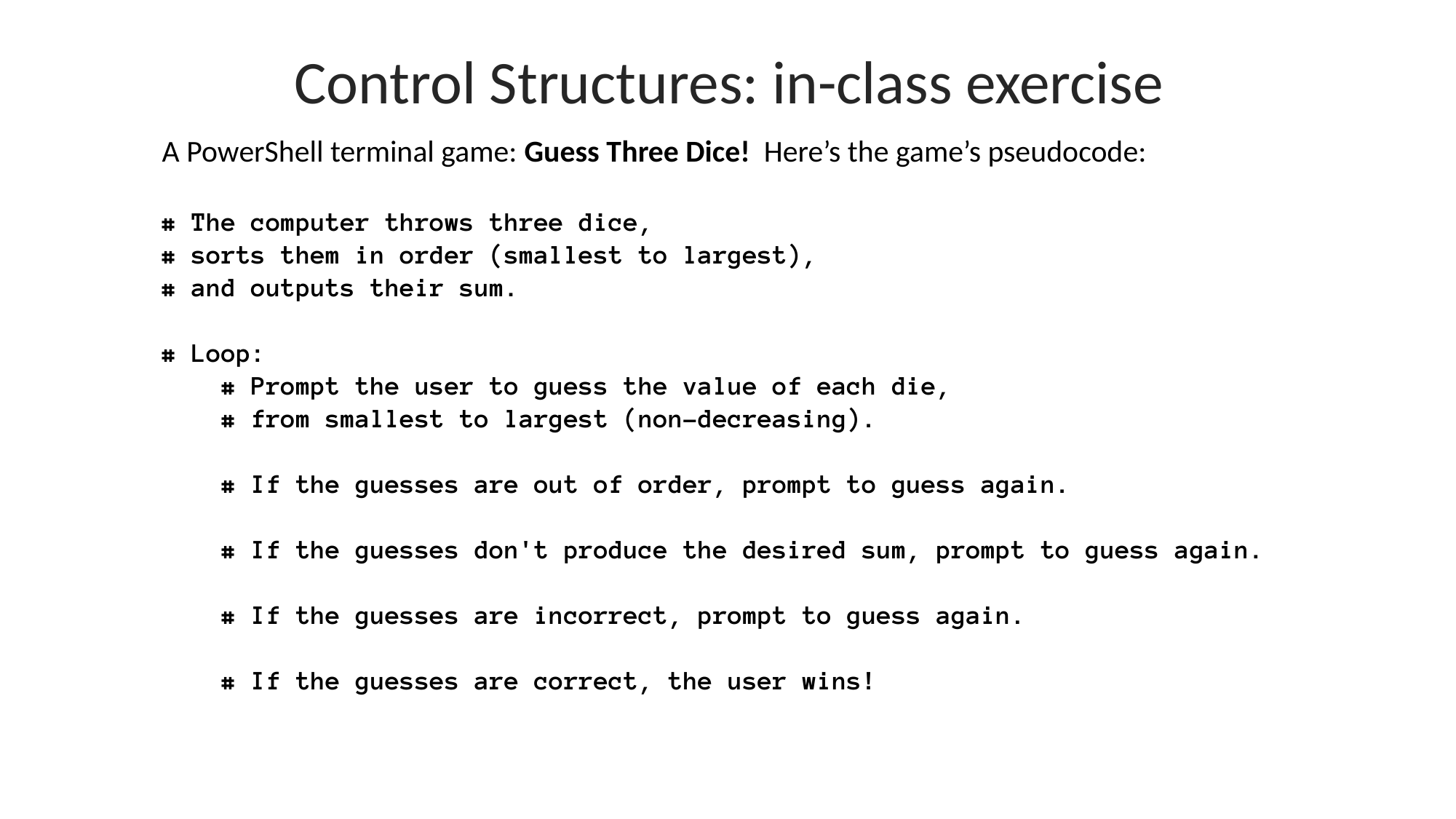

Control Structures: in-class exercise
A PowerShell terminal game: Guess Three Dice!  Here’s the game’s pseudocode:

# The computer throws three dice,
# sorts them in order (smallest to largest),
# and outputs their sum.
# Loop:
    # Prompt the user to guess the value of each die,
    # from smallest to largest (non-decreasing).
    
    # If the guesses are out of order, prompt to guess again.
    
    # If the guesses don't produce the desired sum, prompt to guess again.
    
    # If the guesses are incorrect, prompt to guess again.
    
    # If the guesses are correct, the user wins!